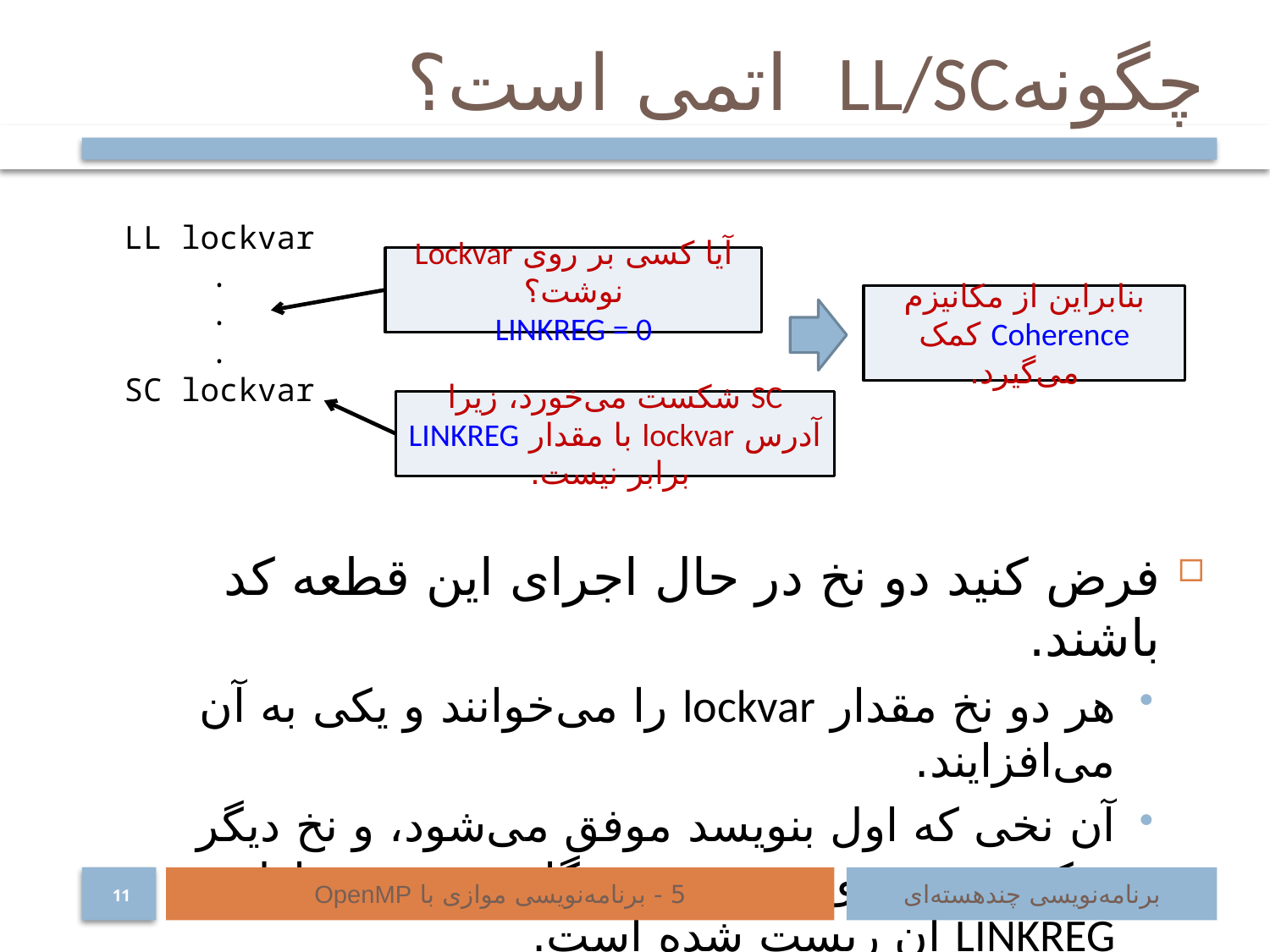

# چگونهLL/SC  اتمی است؟

فرض کنید دو نخ در حال اجرای این قطعه کد باشند.
هر دو نخ مقدار lockvar را می‌خوانند و یکی به آن می‌افزایند.
آن نخی که اول بنویسد موفق می‌شود، و نخ دیگر شکست می‌خورد چون در هنگام نوشتن نخ اول، LINKREG آن ریست شده است.

LL lockvar
.
.
.
SC lockvar
آیا کسی بر روی Lockvar نوشت؟
LINKREG = 0
بنابراین از مکانیزم Coherence کمک می‌گیرد.

SC شکست می‌خورد، زیرا آدرس lockvar با مقدار LINKREG  برابر نیست.
5 - برنامه‌نویسی موازی با OpenMP
برنامه‌نویسی چند‌هسته‌ای
11